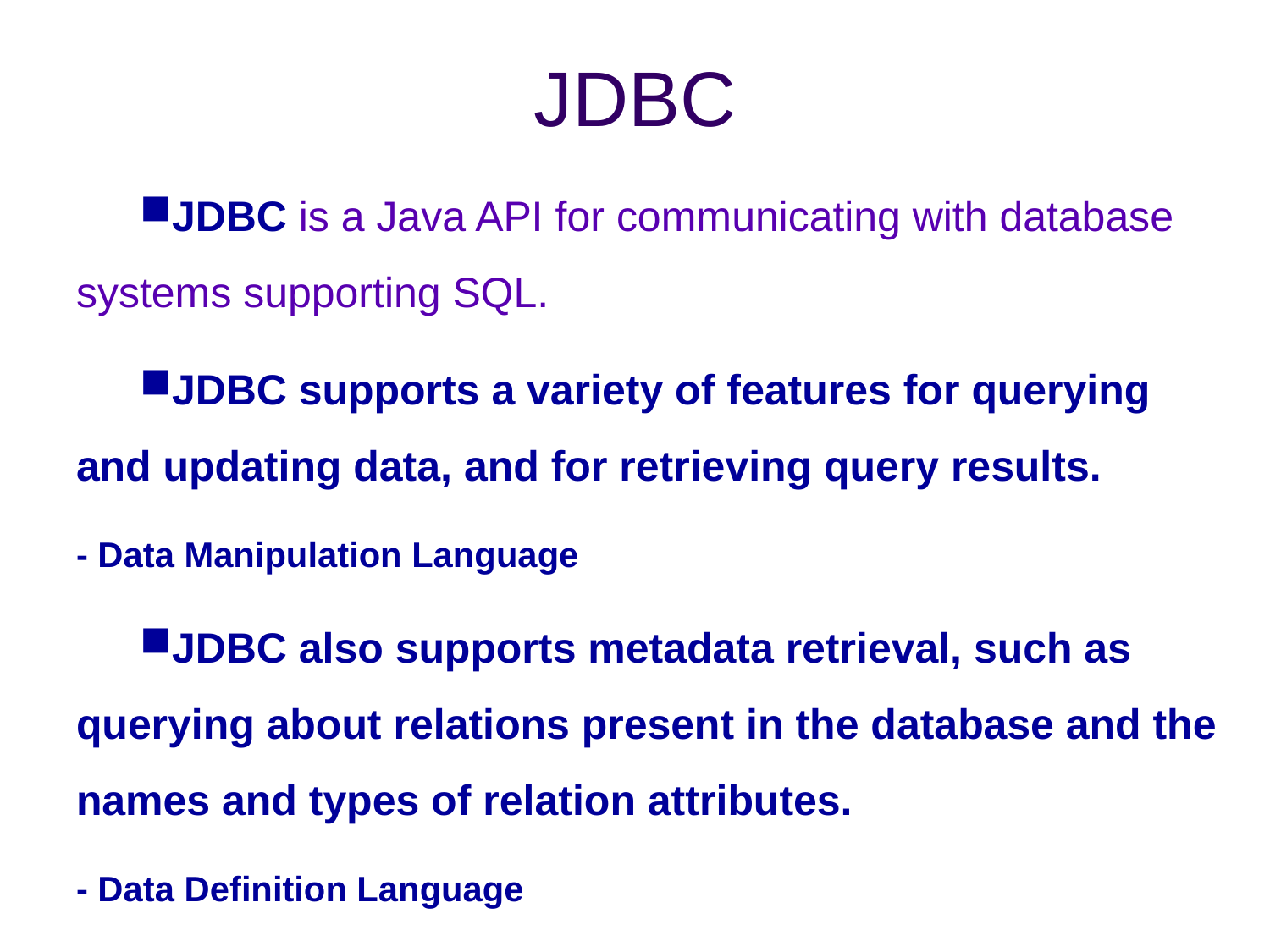

# JDBC
JDBC is a Java API for communicating with database systems supporting SQL.
JDBC supports a variety of features for querying and updating data, and for retrieving query results.
- Data Manipulation Language
JDBC also supports metadata retrieval, such as querying about relations present in the database and the names and types of relation attributes.
- Data Definition Language